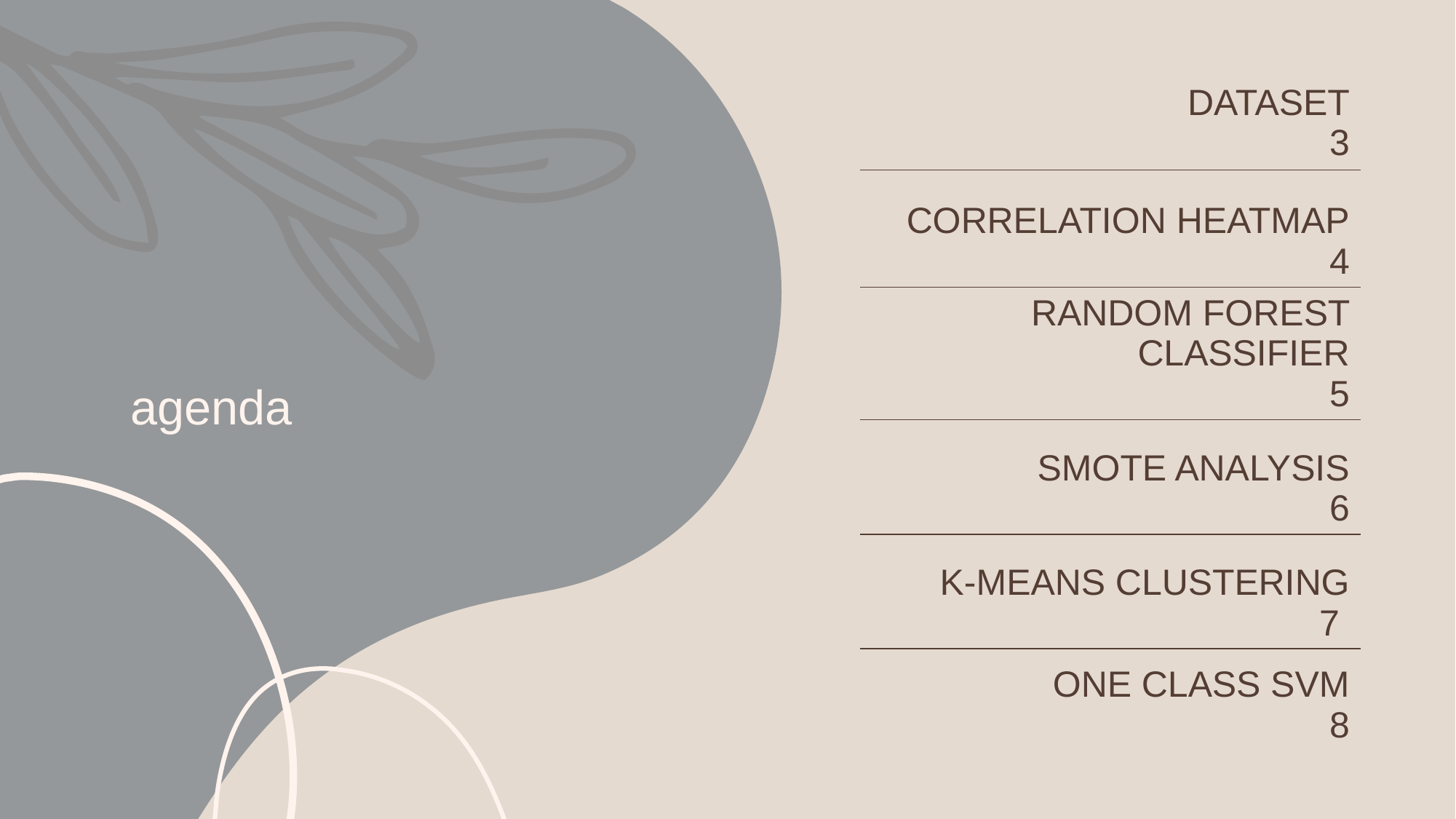

| DATASET 3 |
| --- |
| CORRELATION HEATMAP 4 |
| RANDOM FOREST CLASSIFIER 5 |
| SMOTE ANALYSIS 6 |
| K-MEANS CLUSTERING 7 |
| ONE CLASS SVM 8 |
# agenda